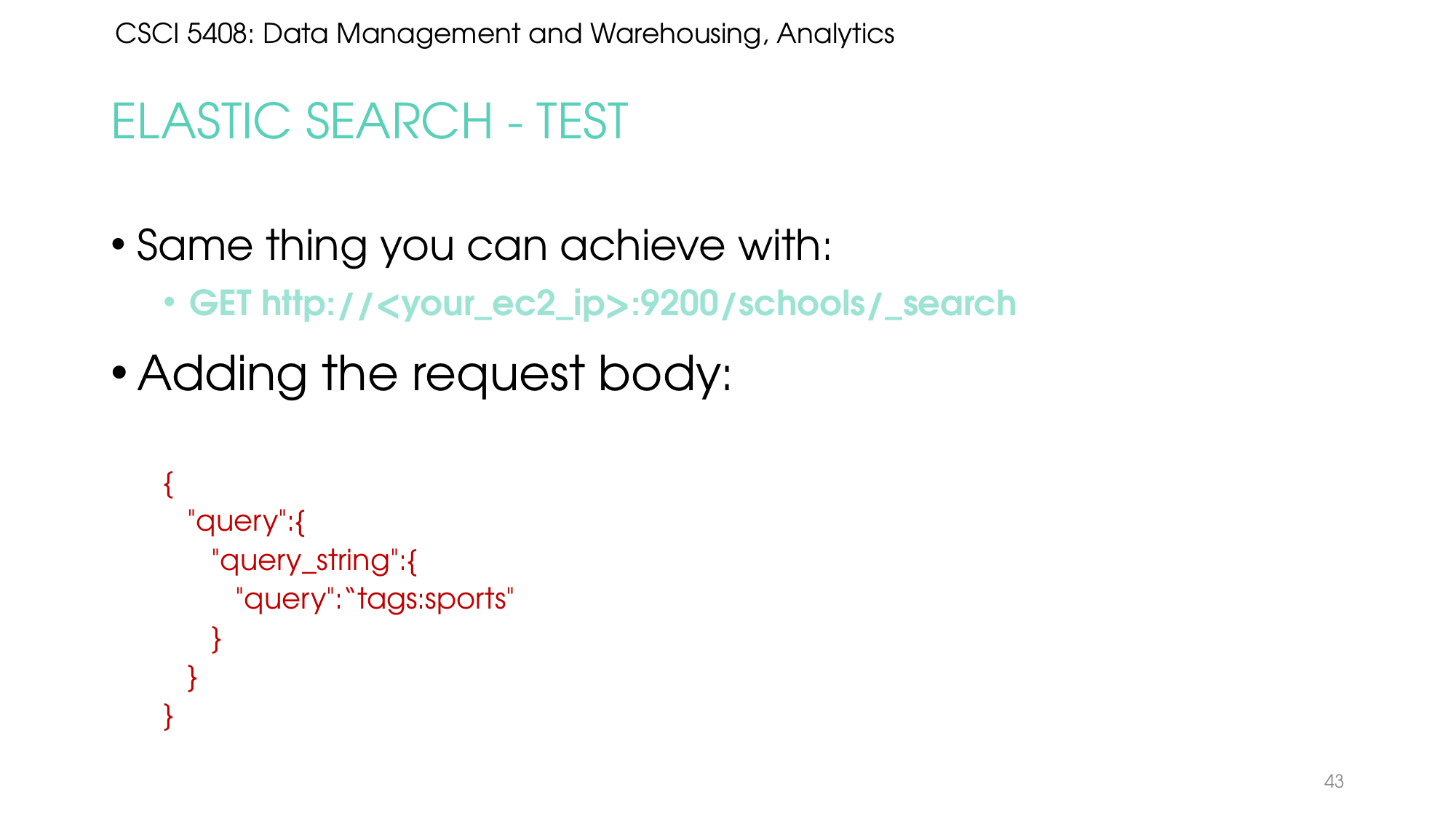

# Elastic search - TEST
Same thing you can achieve with:
GET http://<your_ec2_ip>:9200/schools/_search
Adding the request body:

{
   "query":{
      "query_string":{
         "query":“tags:sports"
      }
   }
}
43